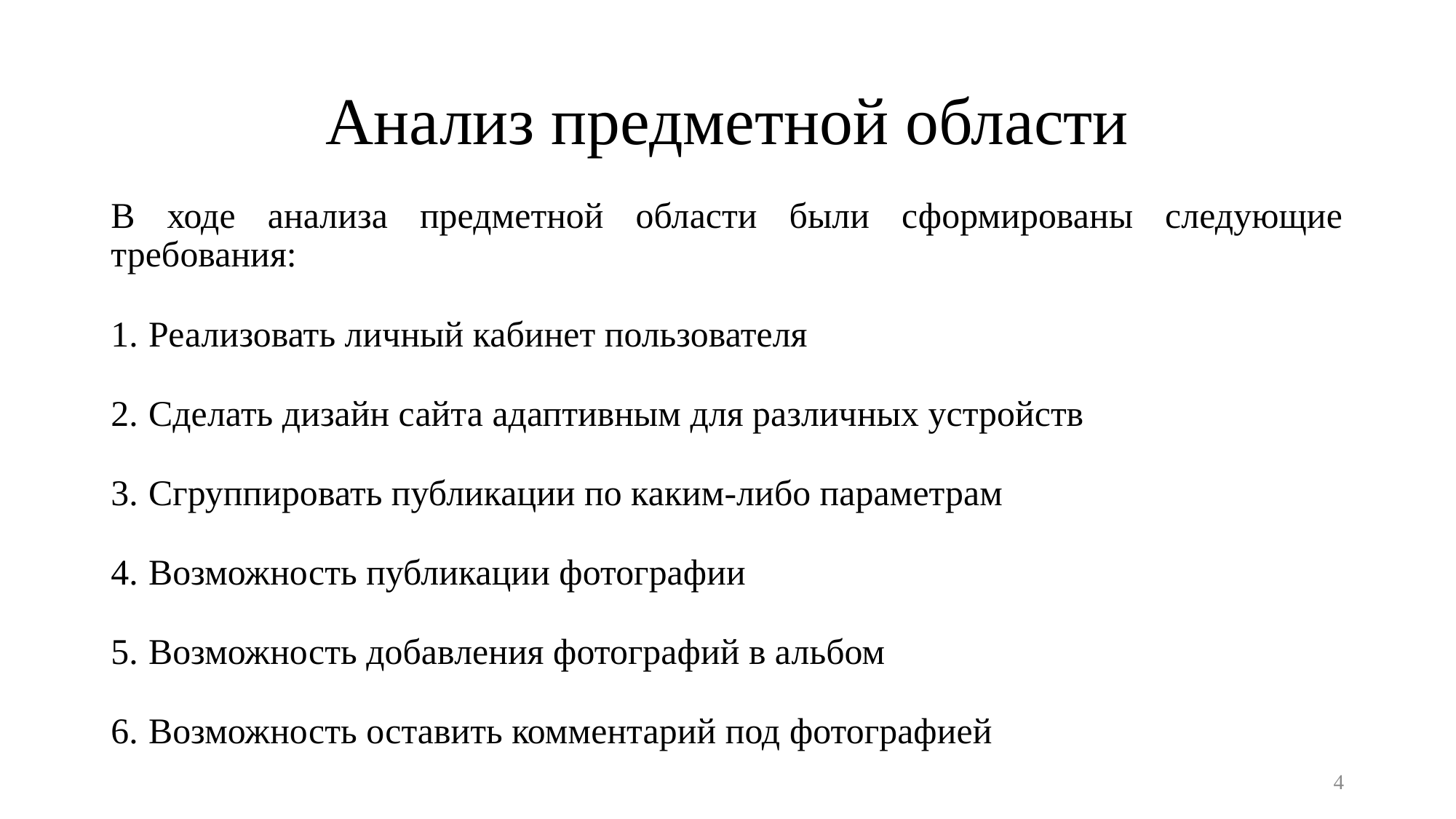

# Анализ предметной области
В ходе анализа предметной области были сформированы следующие требования:
Реализовать личный кабинет пользователя
Сделать дизайн сайта адаптивным для различных устройств
Сгруппировать публикации по каким-либо параметрам
Возможность публикации фотографии
Возможность добавления фотографий в альбом
Возможность оставить комментарий под фотографией
4